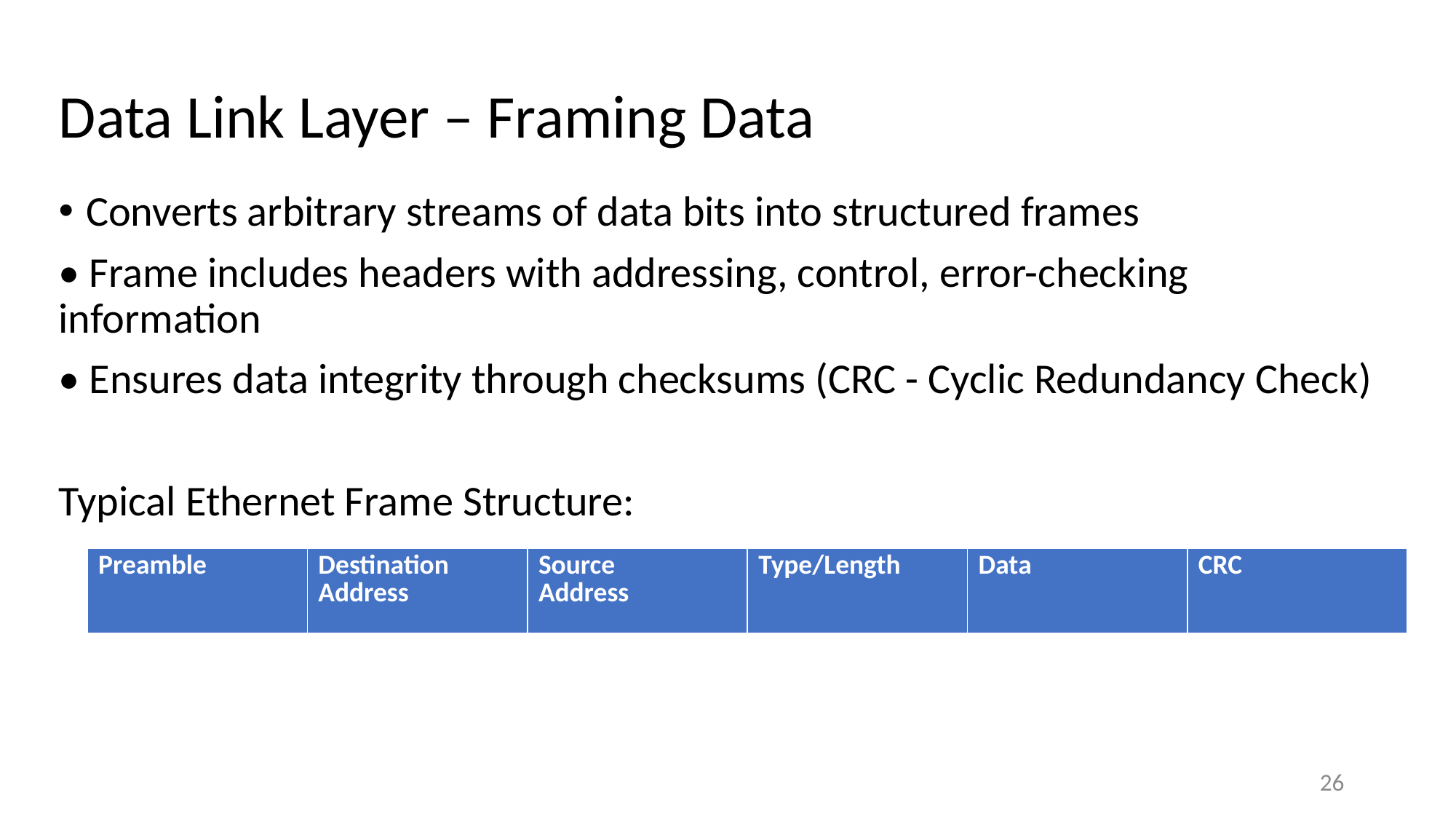

# Data Link Layer – Framing Data
Converts arbitrary streams of data bits into structured frames
• Frame includes headers with addressing, control, error-checking information
• Ensures data integrity through checksums (CRC - Cyclic Redundancy Check)

Typical Ethernet Frame Structure:

| Preamble | Destination Address | Source Address | Type/Length | Data | CRC |
| --- | --- | --- | --- | --- | --- |
26